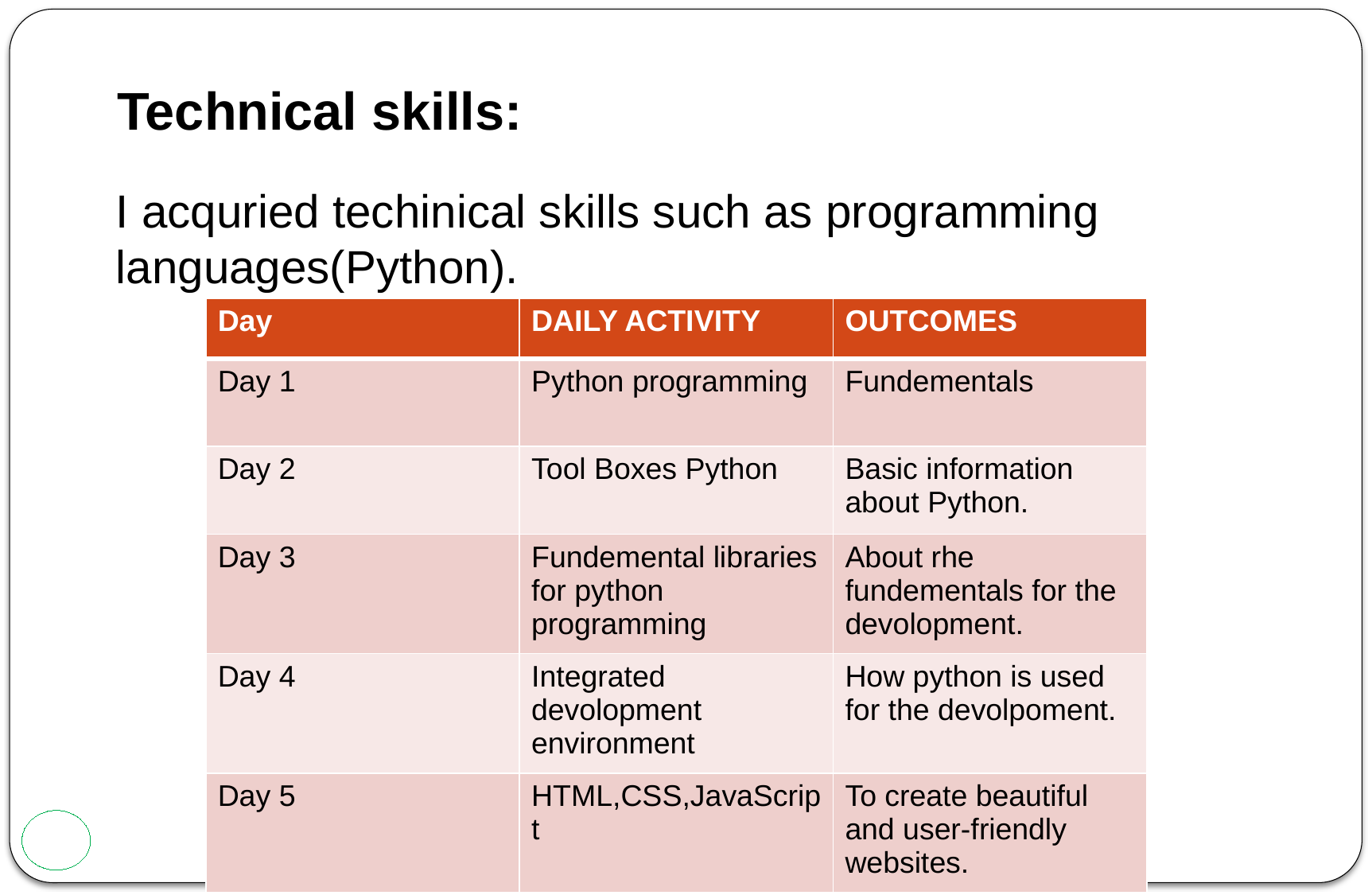

Technical skills:
I acquried techinical skills such as programming languages(Python).

| Day | DAILY ACTIVITY | OUTCOMES |
| --- | --- | --- |
| Day 1 | Python programming | Fundementals |
| Day 2 | Tool Boxes Python | Basic information about Python. |
| Day 3 | Fundemental libraries for python programming | About rhe fundementals for the devolopment. |
| Day 4 | Integrated devolopment environment | How python is used for the devolpoment. |
| Day 5 | HTML,CSS,JavaScript | To create beautiful and user-friendly websites. |

10